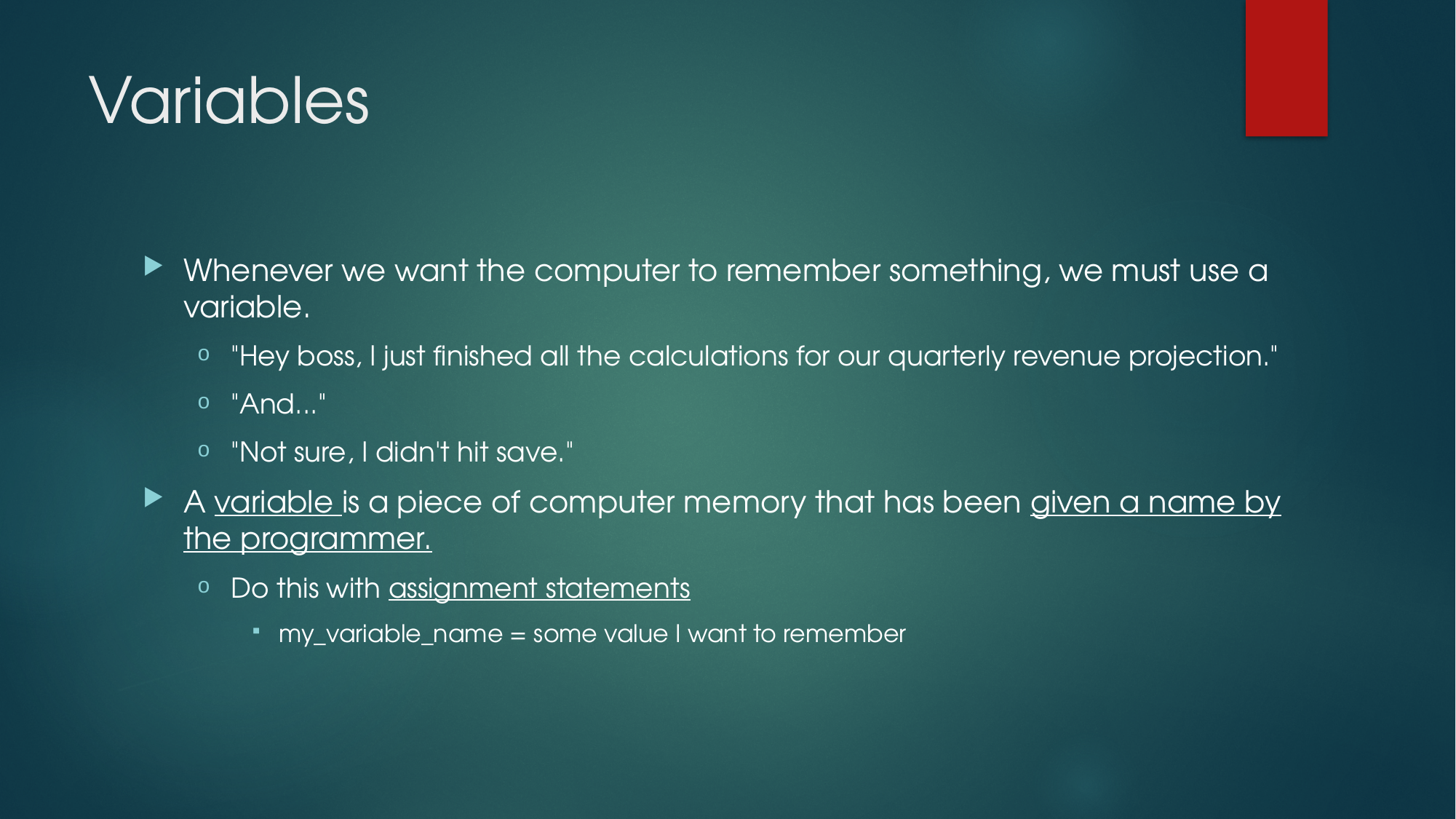

# Variables
Whenever we want the computer to remember something, we must use a variable.
"Hey boss, I just finished all the calculations for our quarterly revenue projection."
"And..."
"Not sure, I didn't hit save."
A variable is a piece of computer memory that has been given a name by the programmer.
Do this with assignment statements
my_variable_name = some value I want to remember